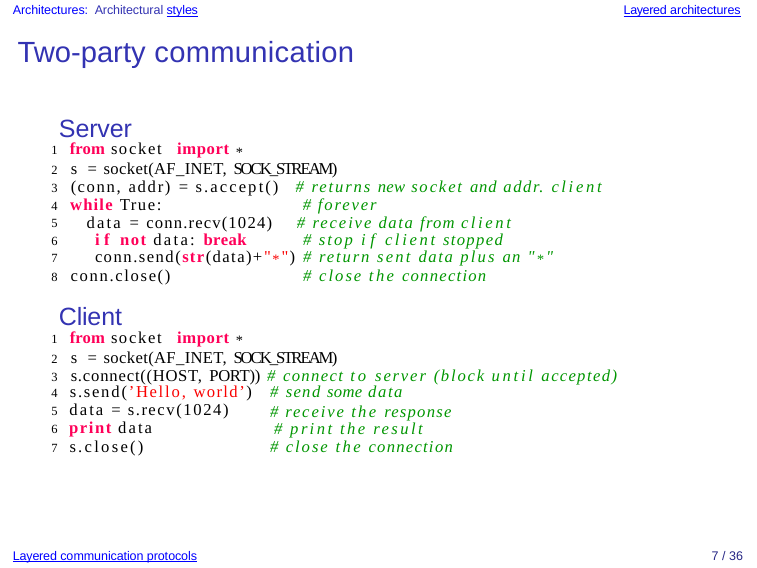

Architectures: Architectural styles
Layered architectures
Two-party communication
Server
1  from socket  import *
2  s = socket(AF_INET, SOCK_STREAM)
3  (conn, addr) = s.accept()  # returns new socket and addr. client
4  while True:	# forever
data = conn.recv(1024)	# receive data from client
5
6	if not data: break	# stop if client stopped
7	conn.send(str(data)+"*") # return sent data plus an "*"
8  conn.close()	# close the connection

Client
1  from socket  import *
2  s = socket(AF_INET, SOCK_STREAM)
3  s.connect((HOST, PORT)) # connect to server (block until accepted)
4  s.send(’Hello, world’)
5  data = s.recv(1024)
6  print data
7  s.close()
# send some data
# receive the response  # print the result
# close the connection
Layered communication protocols
7 / 36